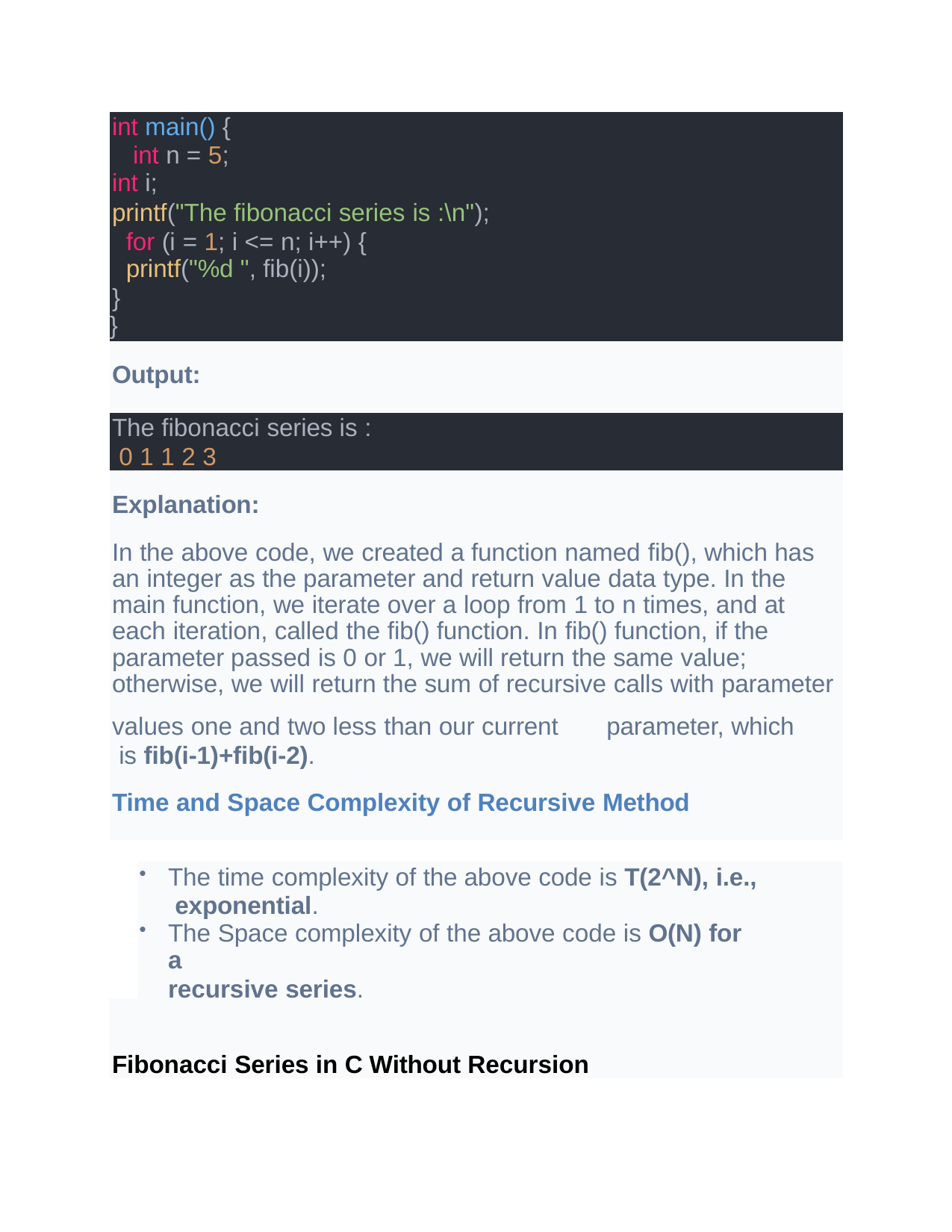

| int main() { int n = 5; int i; printf("The fibonacci series is :\n"); for (i = 1; i <= n; i++) { printf("%d ", fib(i)); } } |
| --- |
| Output: |
| The fibonacci series is : 0 1 1 2 3 |
| Explanation: In the above code, we created a function named fib(), which has an integer as the parameter and return value data type. In the main function, we iterate over a loop from 1 to n times, and at each iteration, called the fib() function. In fib() function, if the parameter passed is 0 or 1, we will return the same value; otherwise, we will return the sum of recursive calls with parameter values one and two less than our current parameter, which is fib(i-1)+fib(i-2). Time and Space Complexity of Recursive Method |
The time complexity of the above code is T(2^N), i.e.,  exponential.
The Space complexity of the above code is O(N) for a
recursive series.

Fibonacci Series in C Without Recursion